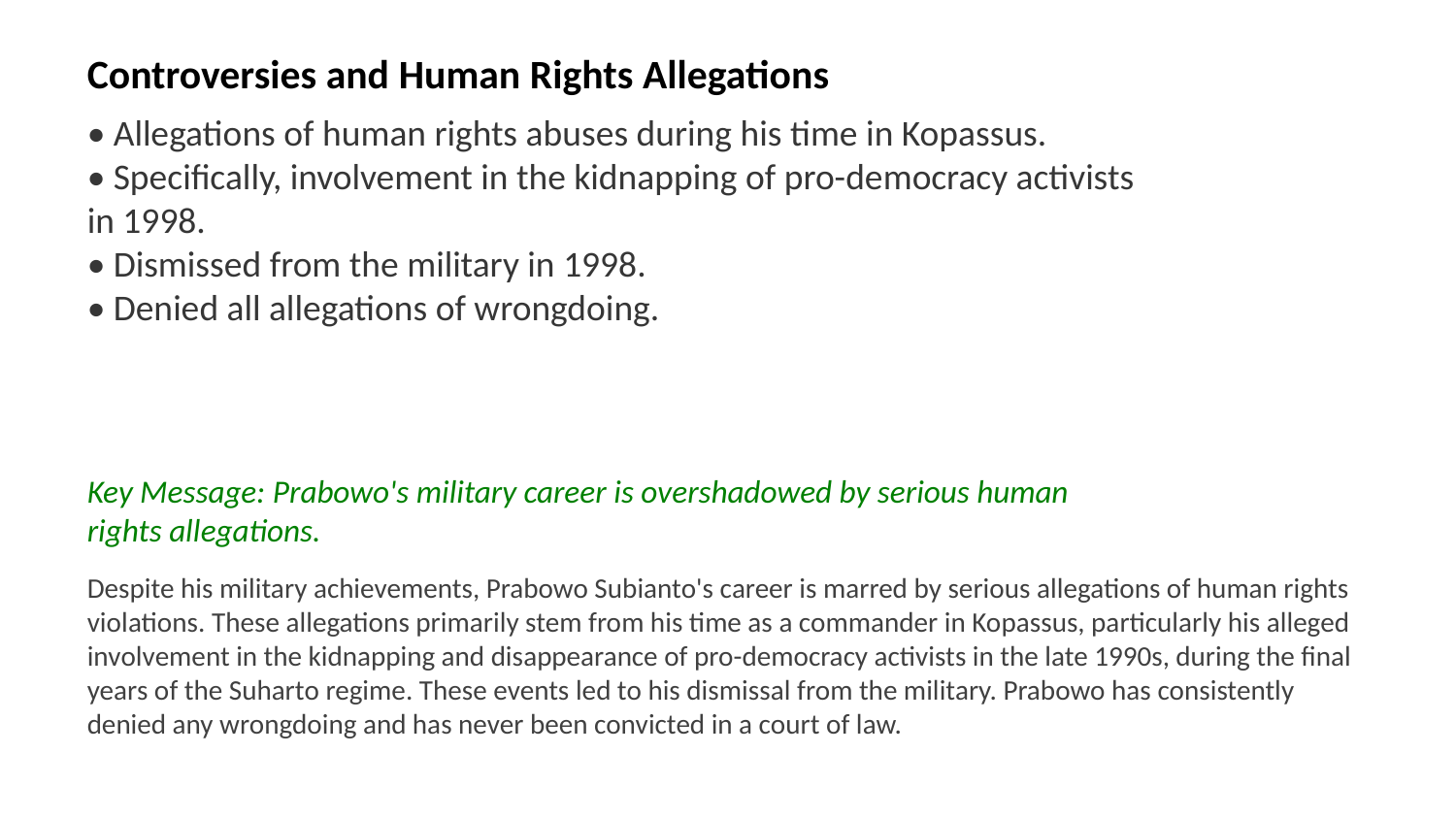

Controversies and Human Rights Allegations
• Allegations of human rights abuses during his time in Kopassus.
• Specifically, involvement in the kidnapping of pro-democracy activists in 1998.
• Dismissed from the military in 1998.
• Denied all allegations of wrongdoing.
Key Message: Prabowo's military career is overshadowed by serious human rights allegations.
Despite his military achievements, Prabowo Subianto's career is marred by serious allegations of human rights violations. These allegations primarily stem from his time as a commander in Kopassus, particularly his alleged involvement in the kidnapping and disappearance of pro-democracy activists in the late 1990s, during the final years of the Suharto regime. These events led to his dismissal from the military. Prabowo has consistently denied any wrongdoing and has never been convicted in a court of law.
Images: 1998 protests Indonesia, human rights activists, military tribunal, newspaper clippings 1998